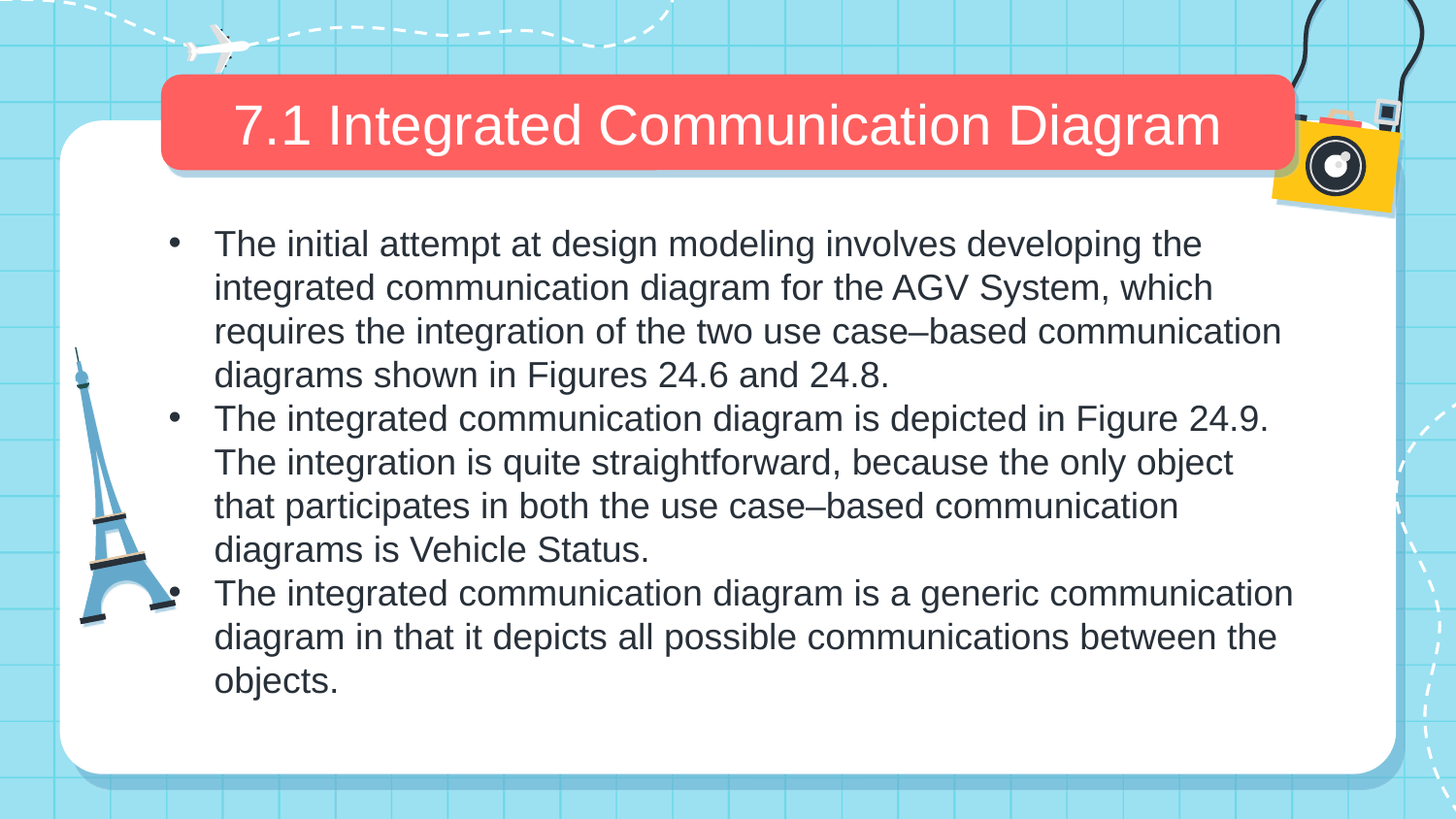

# 7.1 Integrated Communication Diagram
The initial attempt at design modeling involves developing the integrated communication diagram for the AGV System, which requires the integration of the two use case–based communication diagrams shown in Figures 24.6 and 24.8.
The integrated communication diagram is depicted in Figure 24.9. The integration is quite straightforward, because the only object that participates in both the use case–based communication diagrams is Vehicle Status.
The integrated communication diagram is a generic communication diagram in that it depicts all possible communications between the objects.